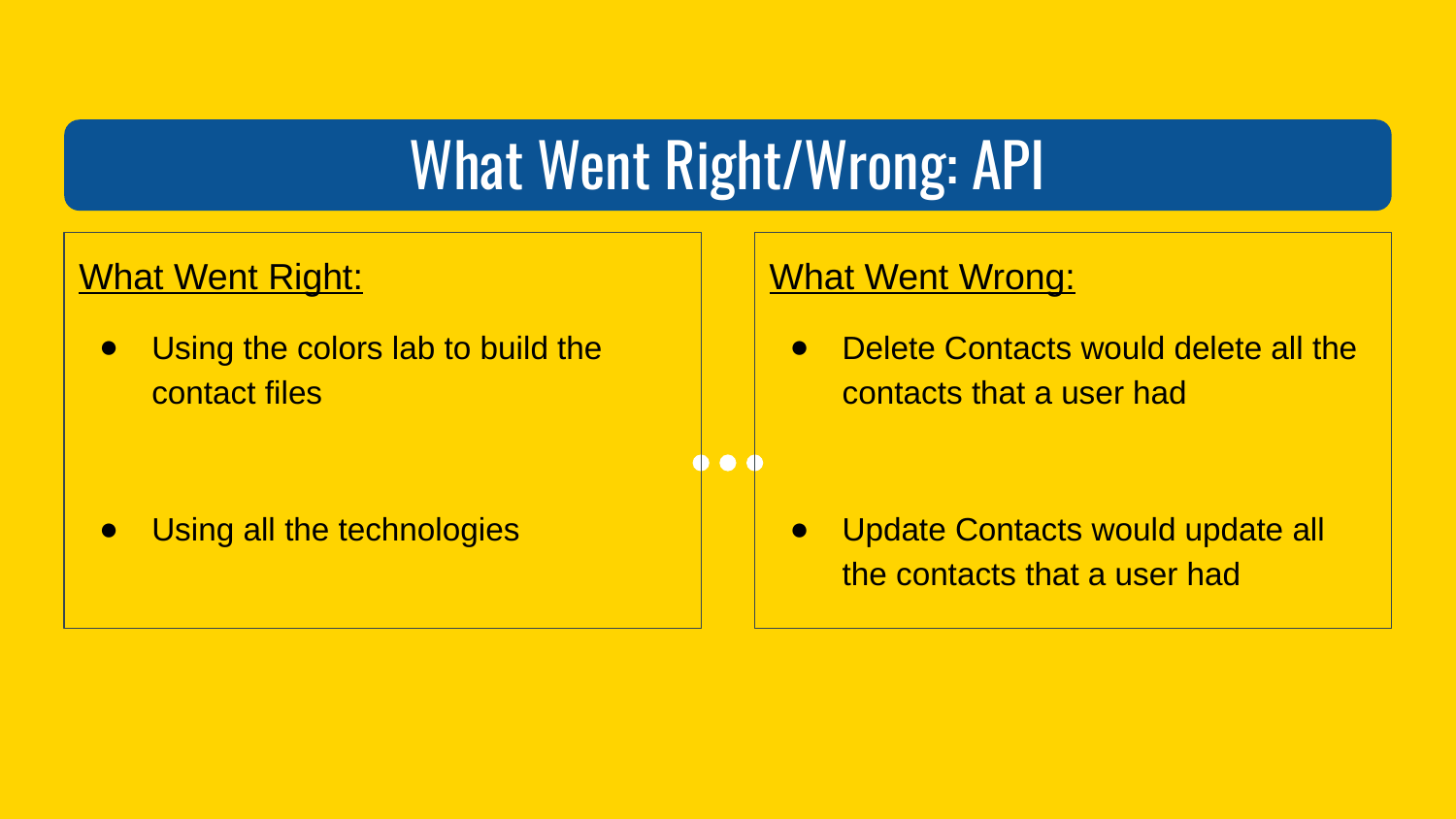

What Went Right/Wrong: API
# What Went Right:
Using the colors lab to build the contact files

Using all the technologies

What Went Wrong:
Delete Contacts would delete all the contacts that a user had

Update Contacts would update all the contacts that a user had